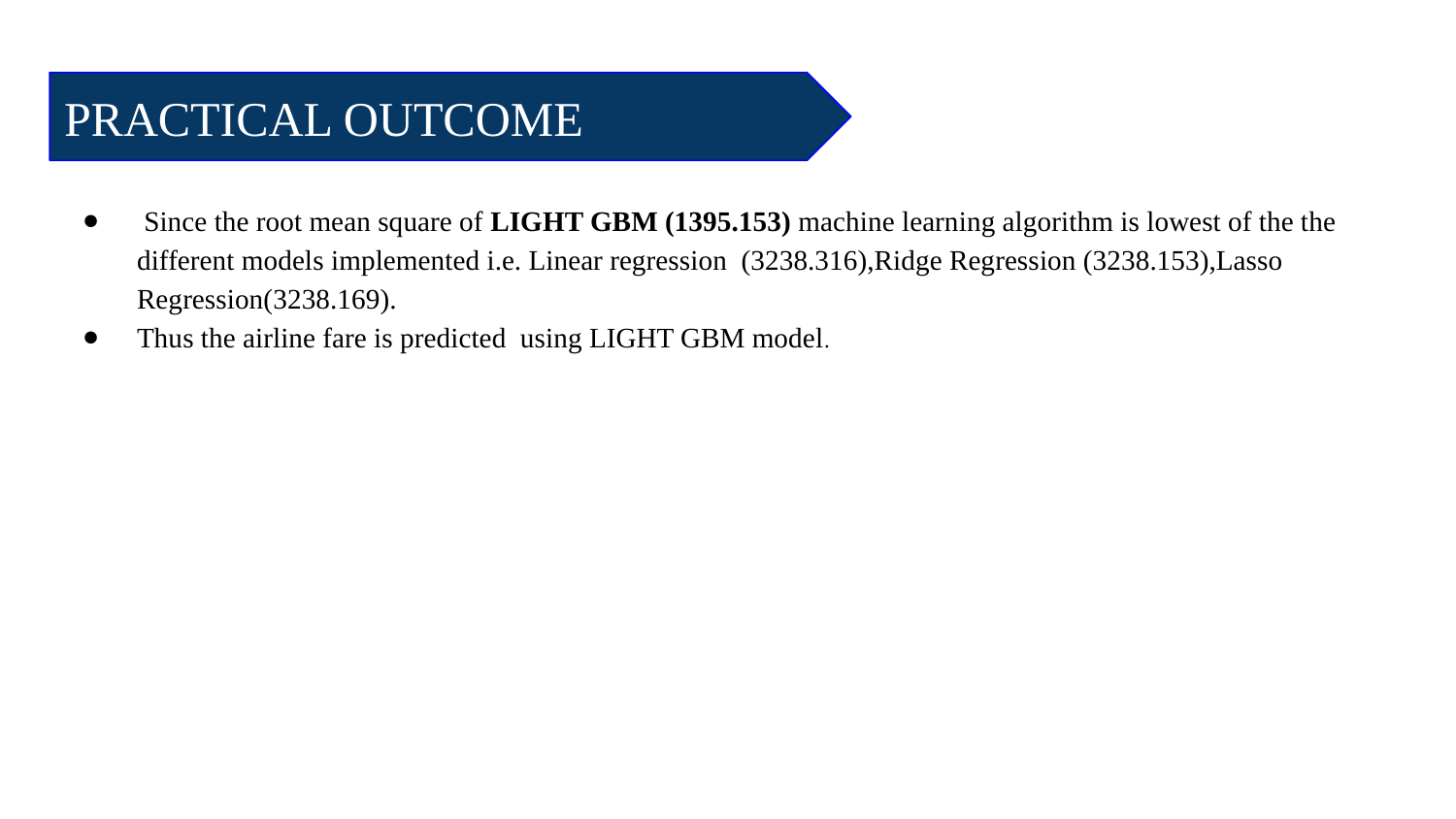

PRACTICAL OUTCOME
 Since the root mean square of LIGHT GBM (1395.153) machine learning algorithm is lowest of the the different models implemented i.e. Linear regression  (3238.316),Ridge Regression (3238.153),Lasso Regression(3238.169).
Thus the airline fare is predicted  using LIGHT GBM model.